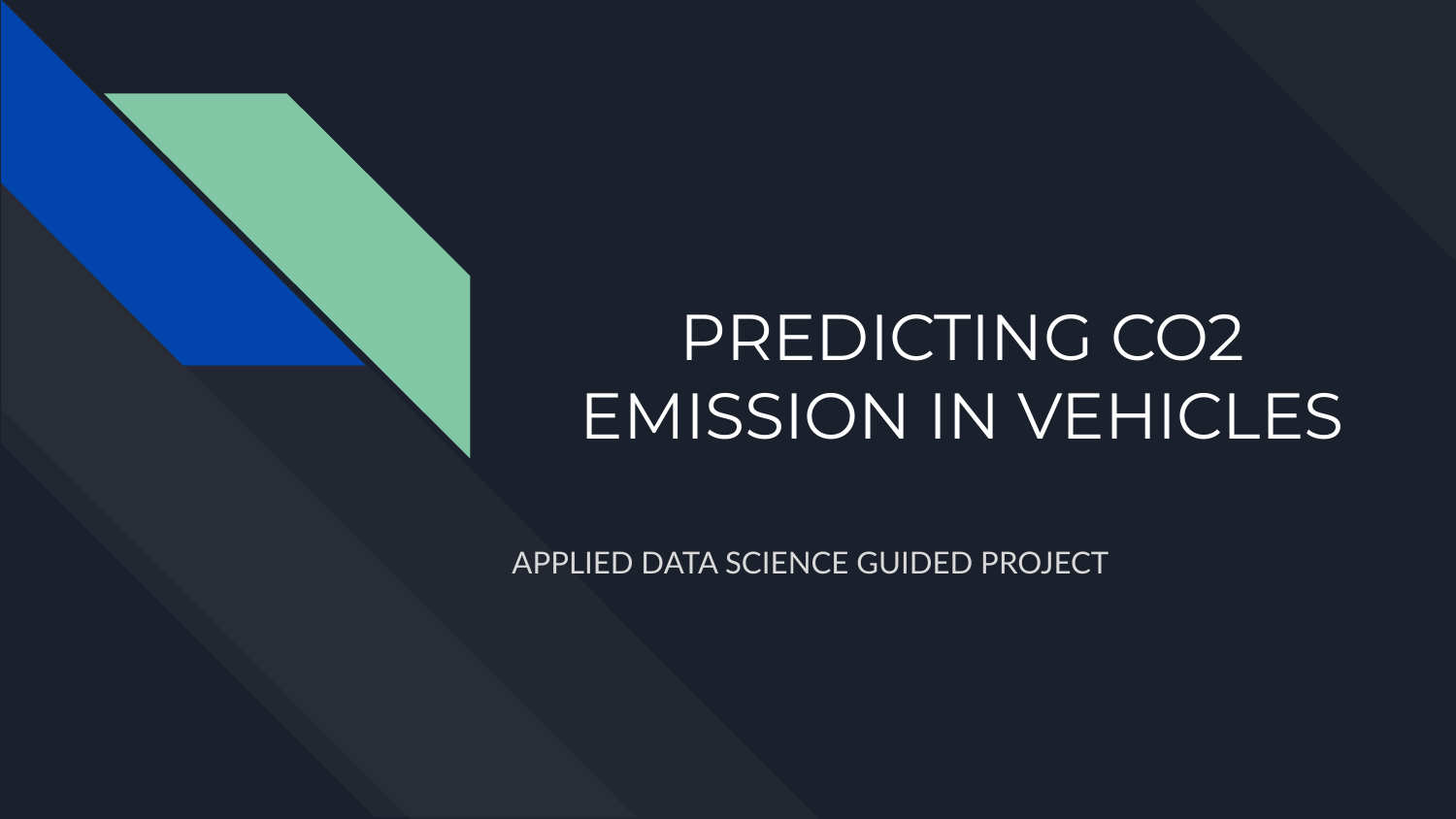

# PREDICTING CO2 EMISSION IN VEHICLES
APPLIED DATA SCIENCE GUIDED PROJECT